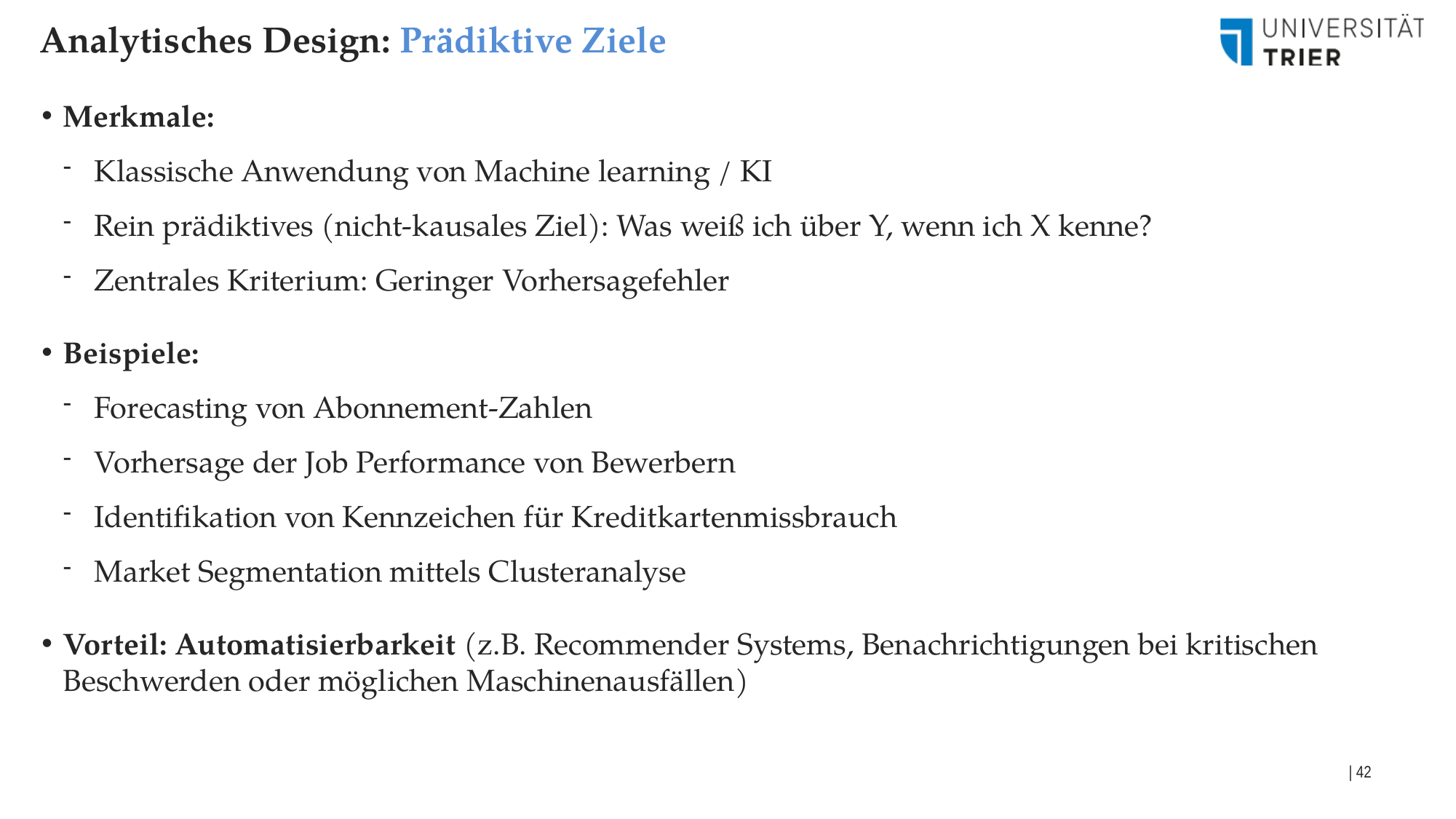

Analytisches Design: Prädiktive Ziele

Merkmale:
Klassische Anwendung von Machine learning / KI
Rein prädiktives (nicht-kausales Ziel): Was weiß ich über Y, wenn ich X kenne?
Zentrales Kriterium: Geringer Vorhersagefehler
Beispiele:
Forecasting von Abonnement-Zahlen
Vorhersage der Job Performance von Bewerbern
Identifikation von Kennzeichen für Kreditkartenmissbrauch
Market Segmentation mittels Clusteranalyse
Vorteil: Automatisierbarkeit (z.B. Recommender Systems, Benachrichtigungen bei kritischen Beschwerden oder möglichen Maschinenausfällen)
| 42